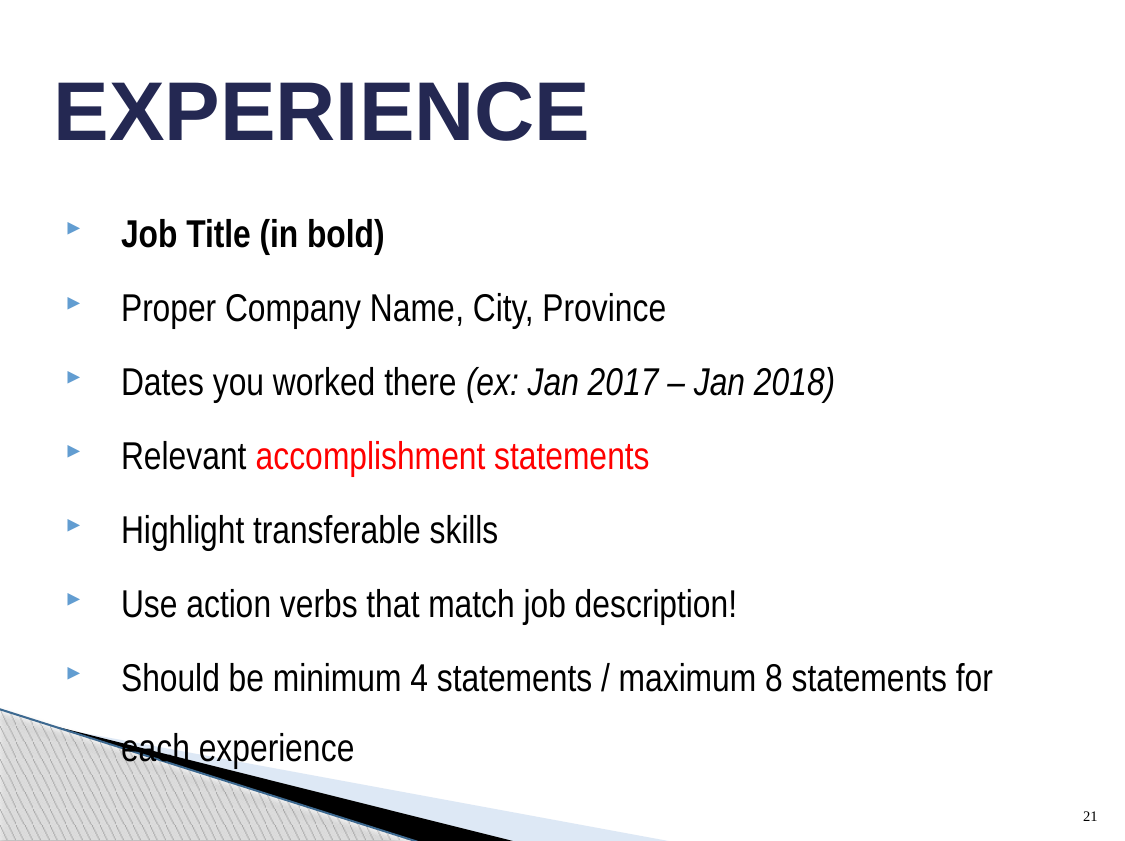

# EXPERIENCE

Job Title (in bold)
Proper Company Name, City, Province
Dates you worked there (ex: Jan 2017 – Jan 2018)
Relevant accomplishment statements
Highlight transferable skills
Use action verbs that match job description!
Should be minimum 4 statements / maximum 8 statements for each experience

21